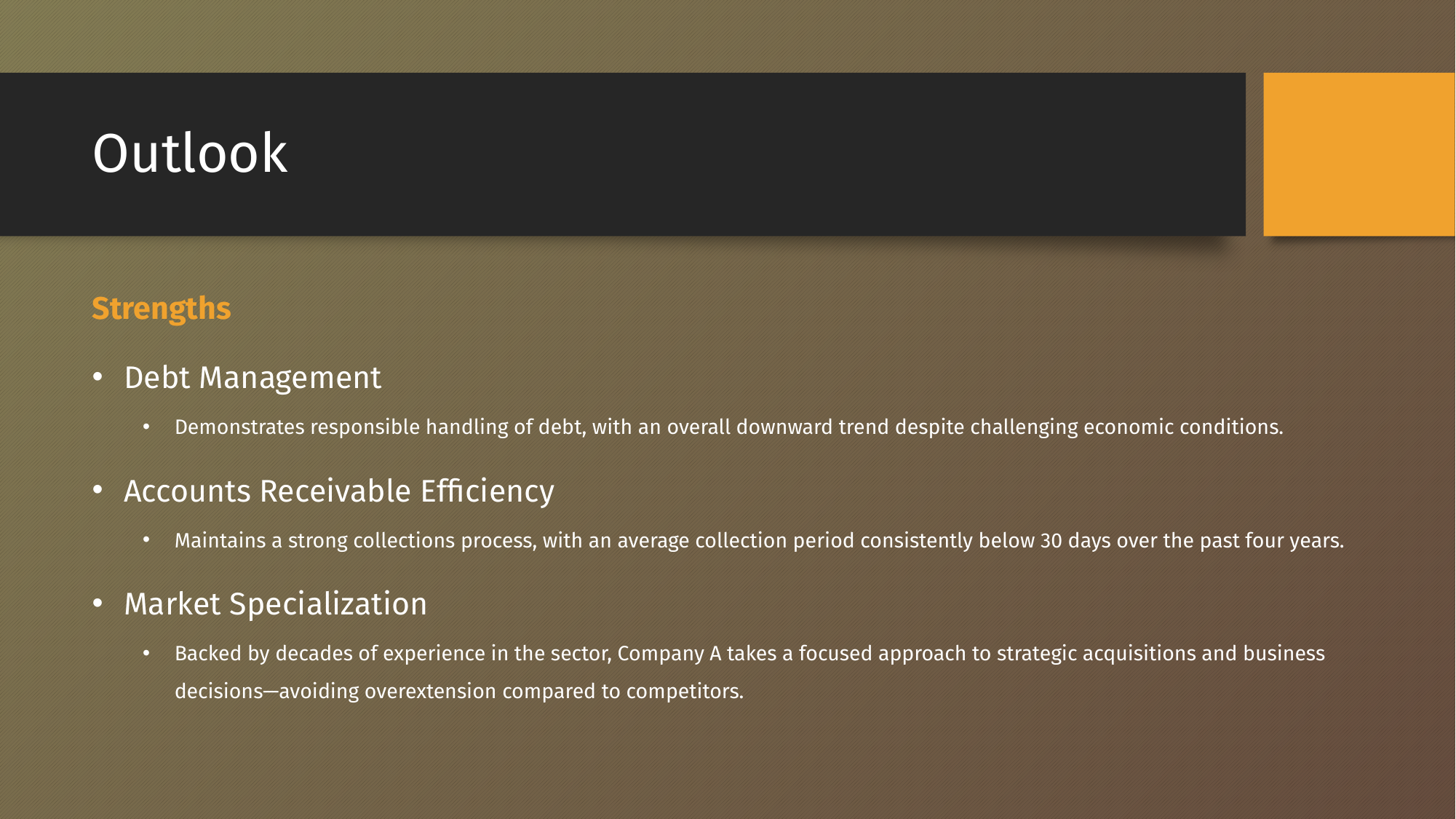

# Outlook
Strengths
Debt Management
Demonstrates responsible handling of debt, with an overall downward trend despite challenging economic conditions.
Accounts Receivable Efficiency
Maintains a strong collections process, with an average collection period consistently below 30 days over the past four years.
Market Specialization
Backed by decades of experience in the sector, Company A takes a focused approach to strategic acquisitions and business decisions—avoiding overextension compared to competitors.